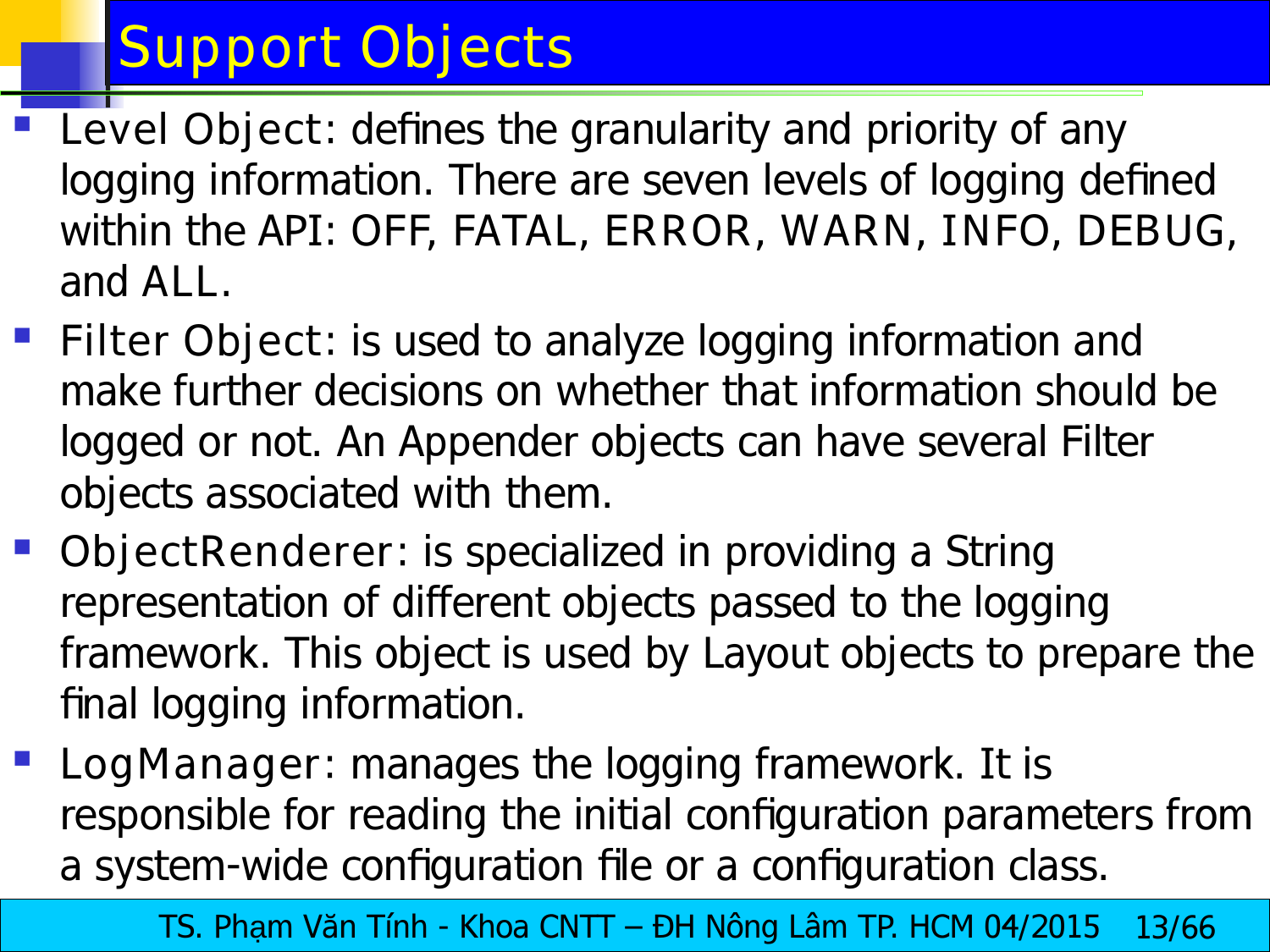

# Support Objects
Level Object: defines the granularity and priority of any logging information. There are seven levels of logging defined within the API: OFF, FATAL, ERROR, WARN, INFO, DEBUG, and ALL.
Filter Object: is used to analyze logging information and make further decisions on whether that information should be logged or not. An Appender objects can have several Filter objects associated with them.
ObjectRenderer: is specialized in providing a String representation of different objects passed to the logging framework. This object is used by Layout objects to prepare the final logging information.
LogManager: manages the logging framework. It is responsible for reading the initial configuration parameters from a system-wide configuration file or a configuration class.